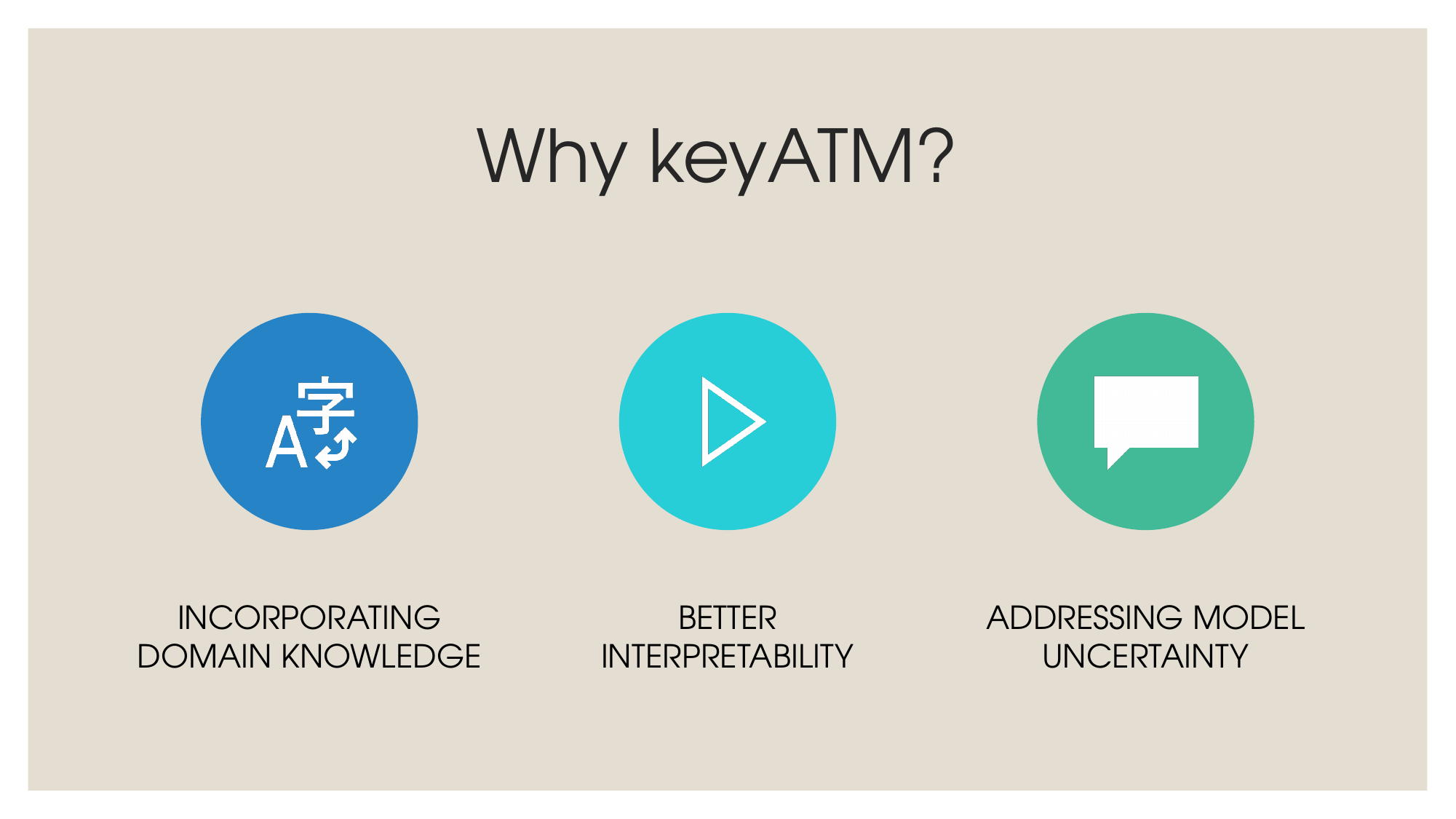

# Why keyATM?
Incorporating domain knowledge
Better interpretability
Addressing model uncertainty